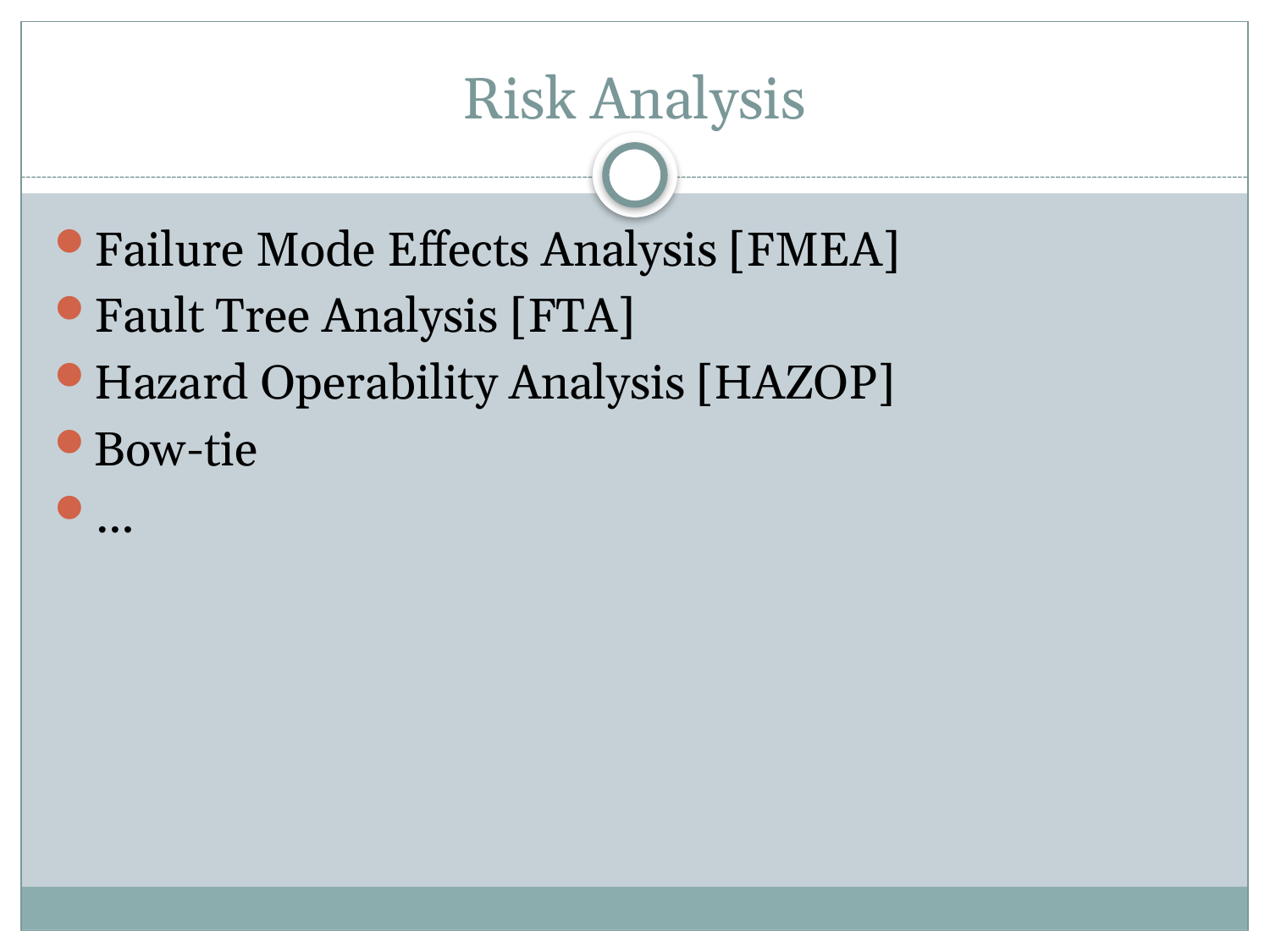

# Risk Analysis
Failure Mode Effects Analysis [FMEA]
Fault Tree Analysis [FTA]
Hazard Operability Analysis [HAZOP]
Bow-tie
…